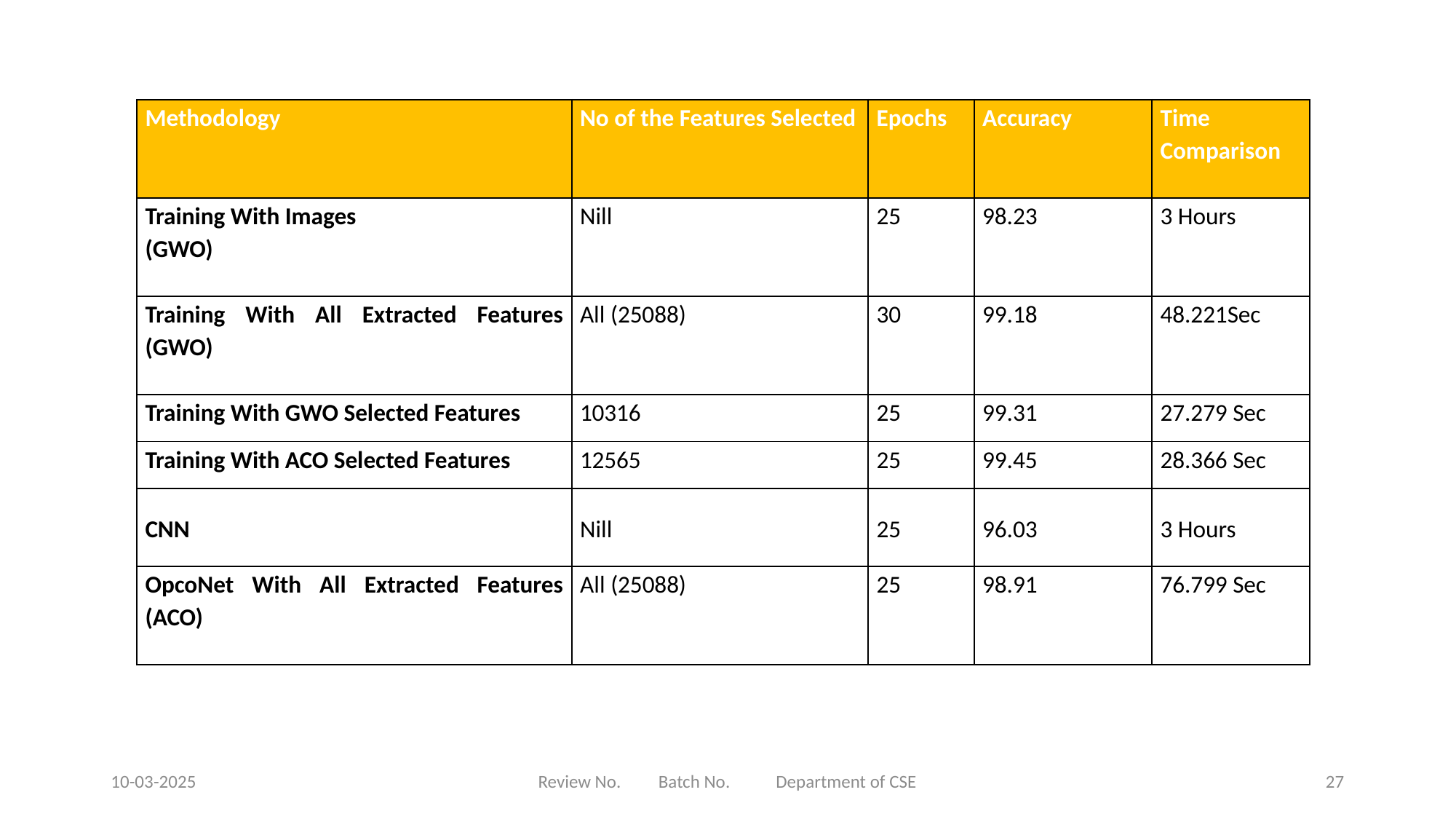

| Methodology | No of the Features Selected | Epochs | Accuracy | Time Comparison |
| --- | --- | --- | --- | --- |
| Training With Images (GWO) | Nill | 25 | 98.23 | 3 Hours |
| Training With All Extracted Features (GWO) | All (25088) | 30 | 99.18 | 48.221Sec |
| Training With GWO Selected Features | 10316 | 25 | 99.31 | 27.279 Sec |
| Training With ACO Selected Features | 12565 | 25 | 99.45 | 28.366 Sec |
| CNN | Nill | 25 | 96.03 | 3 Hours |
| OpcoNet With All Extracted Features (ACO) | All (25088) | 25 | 98.91 | 76.799 Sec |
10-03-2025
Review No.         Batch No.           Department of CSE
27